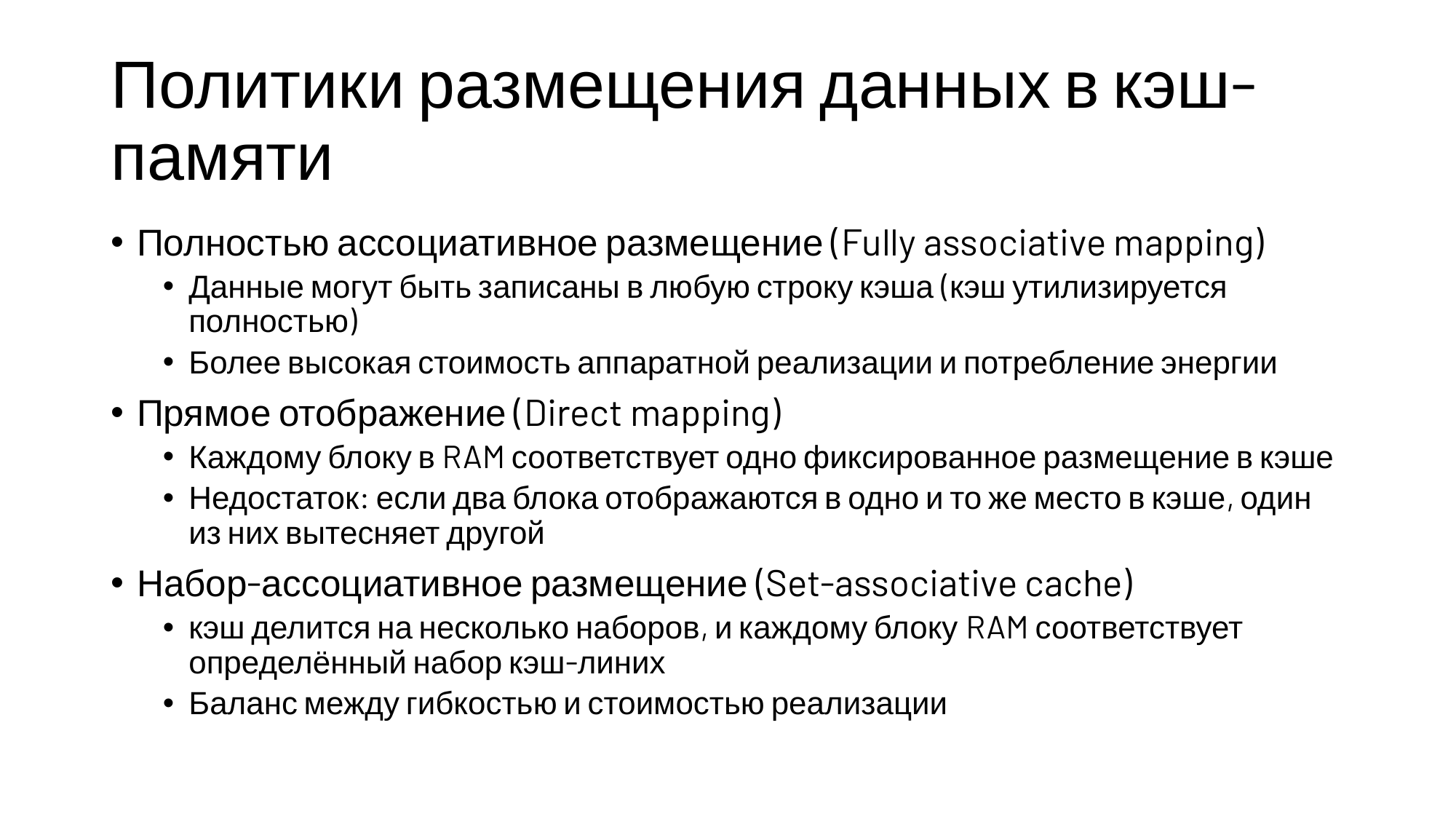

# Политики размещения данных в кэш-памяти
Полностью ассоциативное размещение (Fully associative mapping)
Данные могут быть записаны в любую строку кэша (кэш утилизируется полностью)
Более высокая стоимость аппаратной реализации и потребление энергии
Прямое отображение (Direct mapping)
Каждому блоку в RAM соответствует одно фиксированное размещение в кэше
Недостаток: если два блока отображаются в одно и то же место в кэше, один из них вытесняет другой
Набор-ассоциативное размещение (Set-associative cache)
кэш делится на несколько наборов, и каждому блоку RAM соответствует определённый набор кэш-линих
Баланс между гибкостью и стоимостью реализации